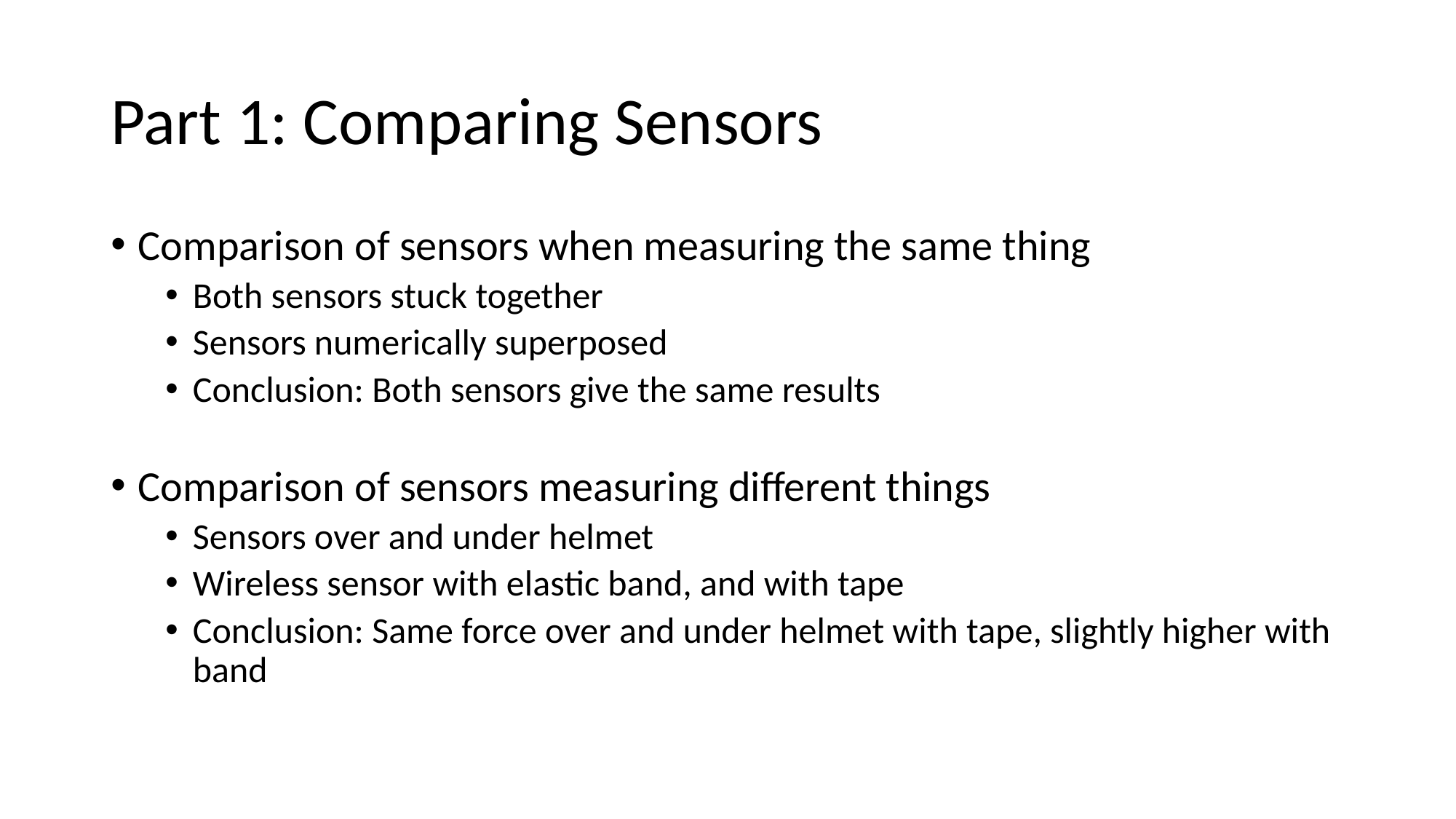

# Part 1: Comparing Sensors
Comparison of sensors when measuring the same thing
Both sensors stuck together
Sensors numerically superposed
Conclusion: Both sensors give the same results
Comparison of sensors measuring different things
Sensors over and under helmet
Wireless sensor with elastic band, and with tape
Conclusion: Same force over and under helmet with tape, slightly higher with band